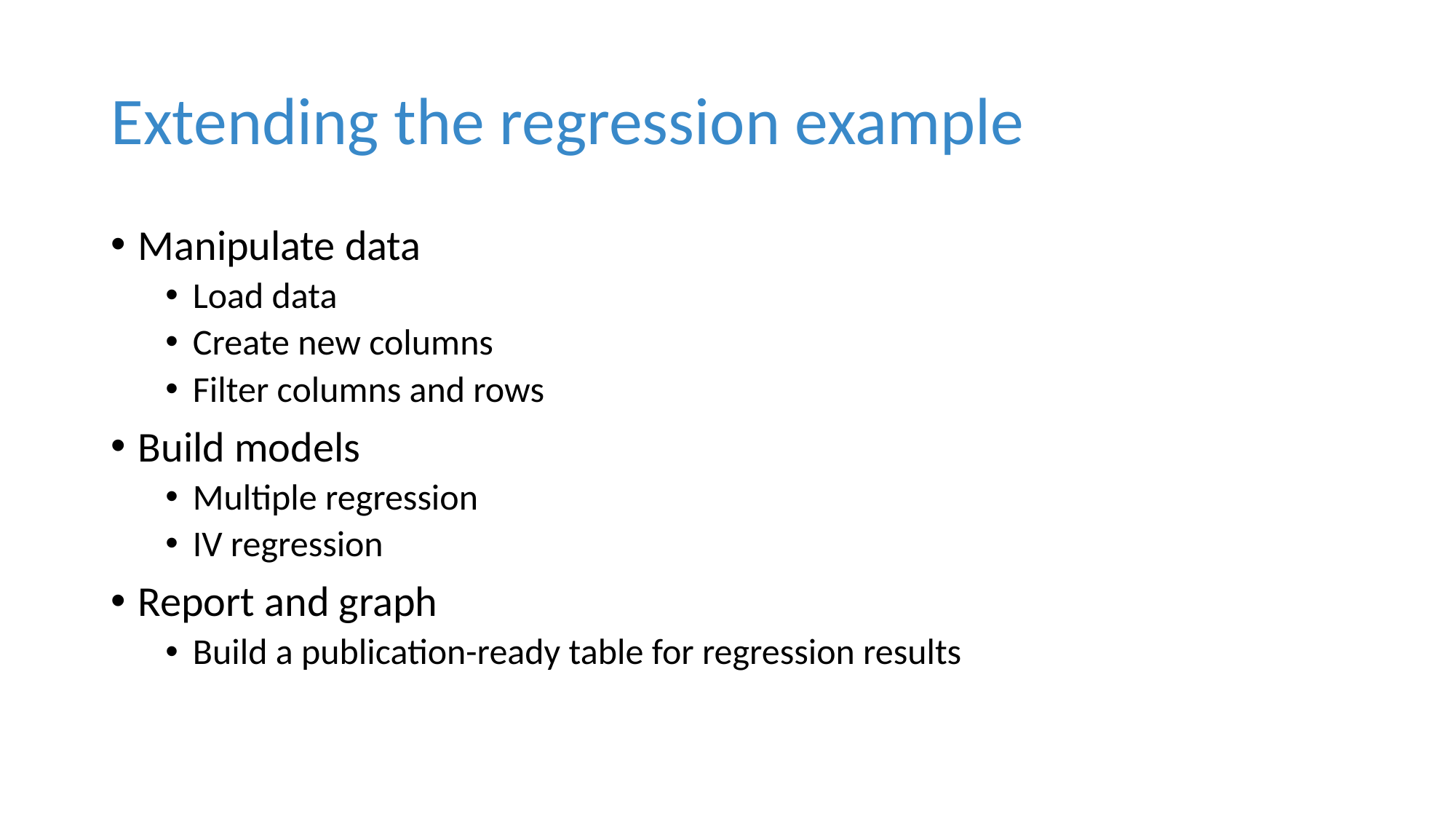

# Extending the regression example
Manipulate data
Load data
Create new columns
Filter columns and rows
Build models
Multiple regression
IV regression
Report and graph
Build a publication-ready table for regression results